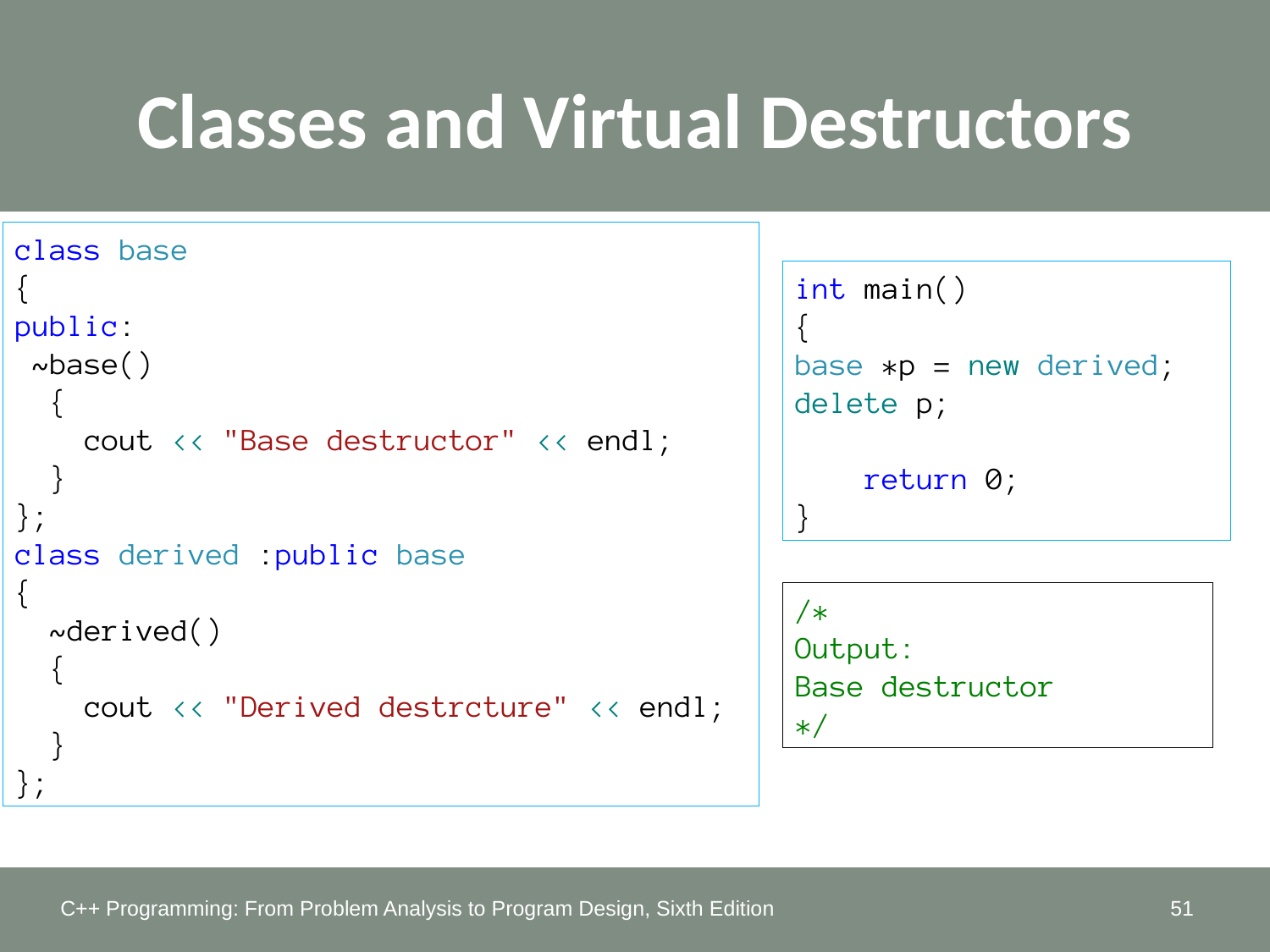

Classes and Virtual Destructors
class base
{
public:
 ~base()
  {
    cout << "Base destructor" << endl;
  }
};
class derived :public base
{
  ~derived()
  {
    cout << "Derived destrcture" << endl;
  }
};

int main()
{
base *p = new derived;
delete p;

    return 0;
}
/*
Output:
Base destructor
*/
C++ Programming: From Problem Analysis to Program Design, Sixth Edition
51